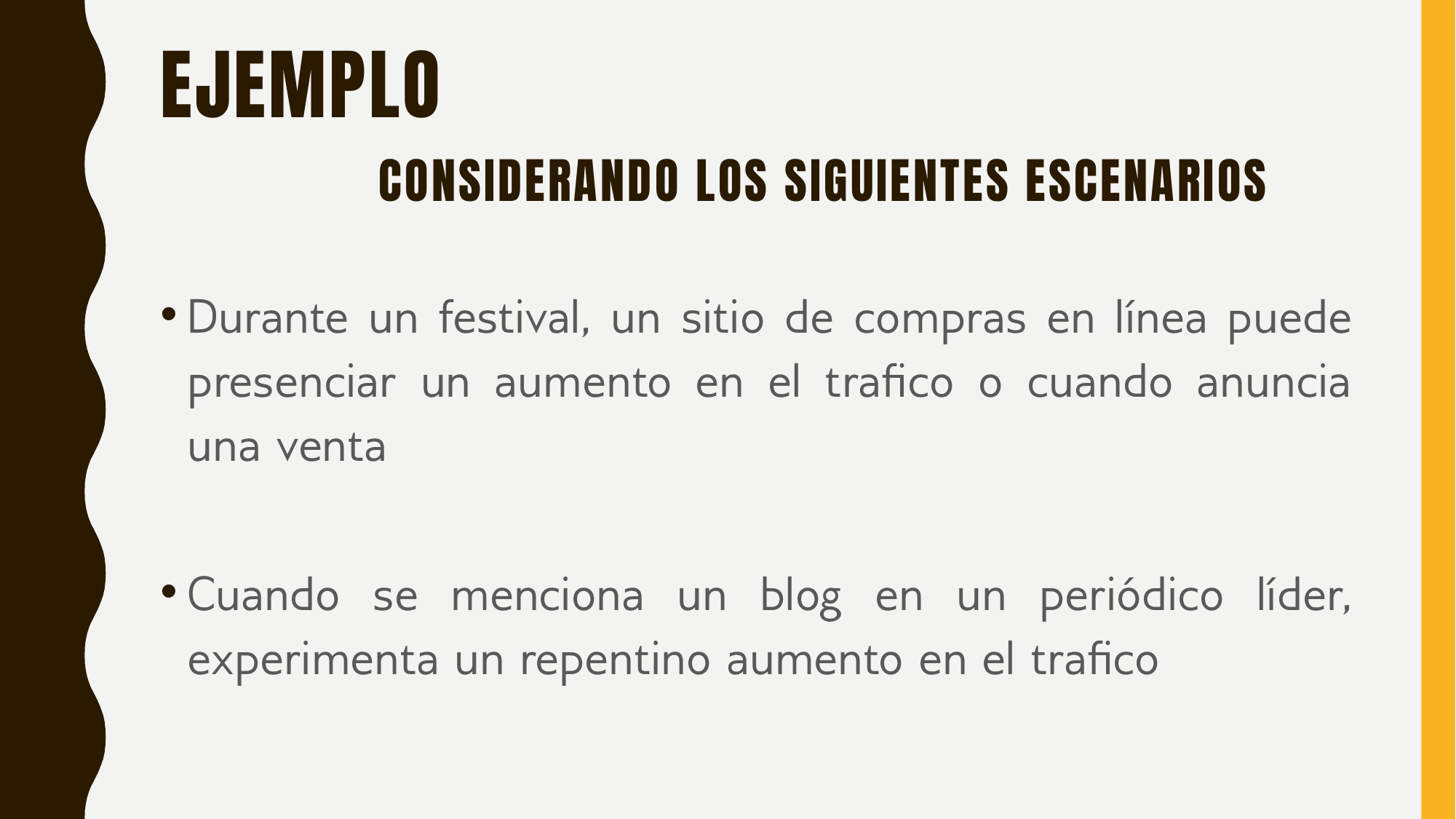

# Ejemplo Considerando los siguientes escenarios
Durante un festival, un sitio de compras en línea puede presenciar un aumento en el trafico o cuando anuncia una venta

Cuando se menciona un blog en un periódico líder, experimenta un repentino aumento en el trafico